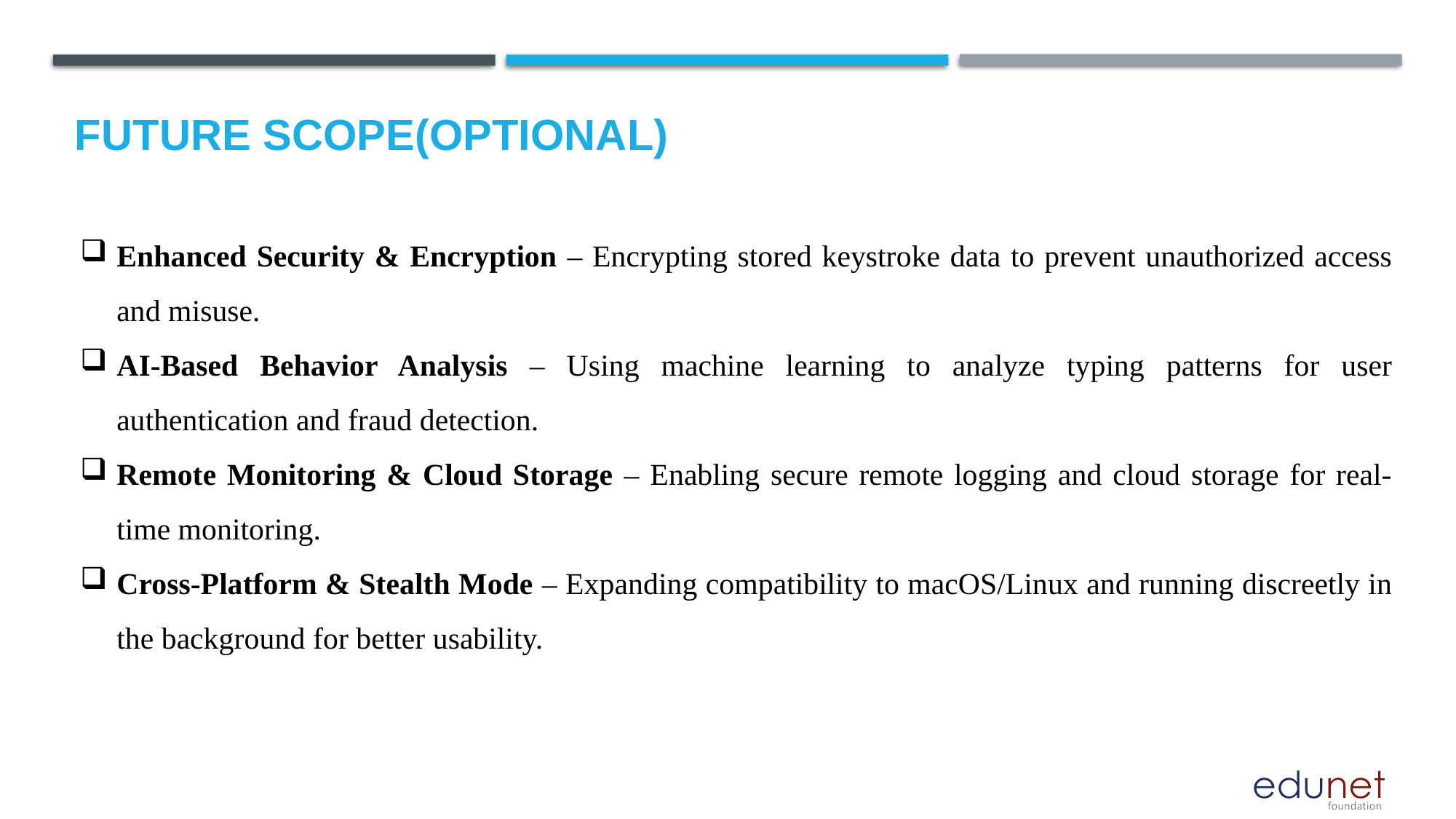

Future scope(optional)

Enhanced Security & Encryption – Encrypting stored keystroke data to prevent unauthorized access and misuse.
AI-Based Behavior Analysis – Using machine learning to analyze typing patterns for user authentication and fraud detection.
Remote Monitoring & Cloud Storage – Enabling secure remote logging and cloud storage for real-time monitoring.
Cross-Platform & Stealth Mode – Expanding compatibility to macOS/Linux and running discreetly in the background for better usability.